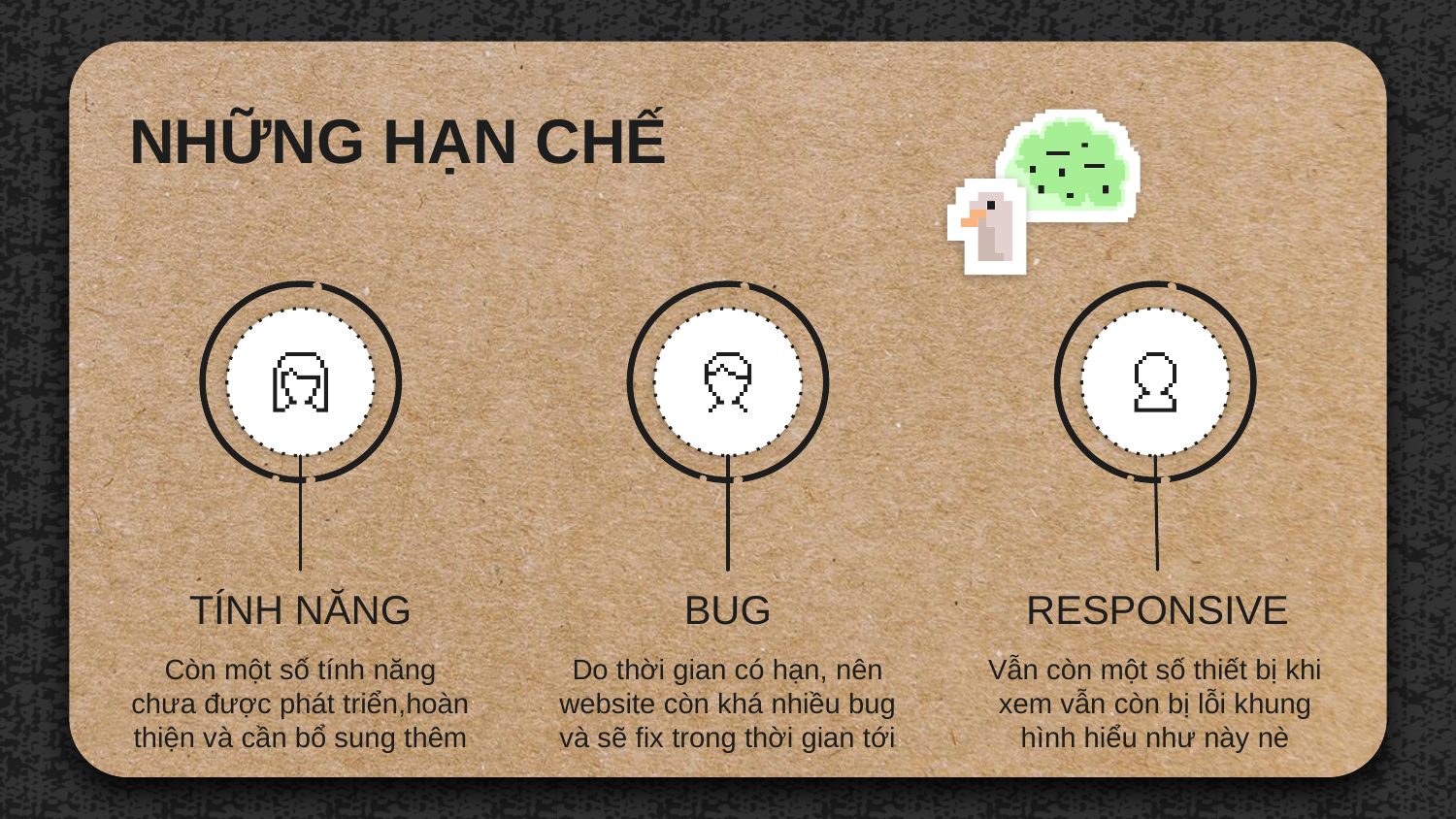

# NHỮNG HẠN CHẾ

TÍNH NĂNG
RESPONSIVE
BUG
Còn một số tính năng chưa được phát triển,hoàn thiện và cần bổ sung thêm
Do thời gian có hạn, nên website còn khá nhiều bug và sẽ fix trong thời gian tới
Vẫn còn một số thiết bị khi xem vẫn còn bị lỗi khung hình hiểu như này nè